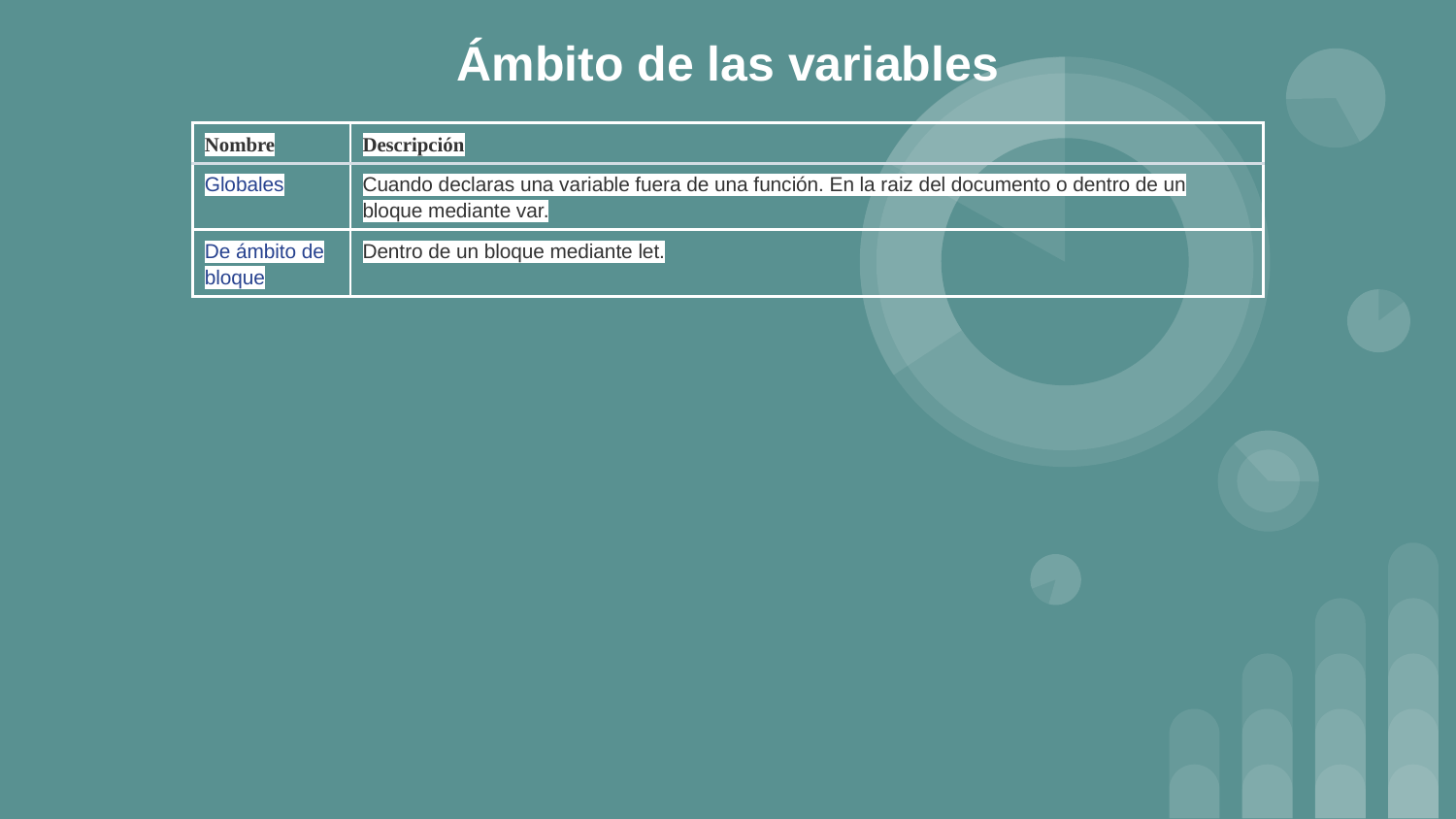

# Ámbito de las variables
| Nombre | Descripción |
| --- | --- |
| Globales | Cuando declaras una variable fuera de una función. En la raiz del documento o dentro de un bloque mediante var. |
| De ámbito de bloque | Dentro de un bloque mediante let. |